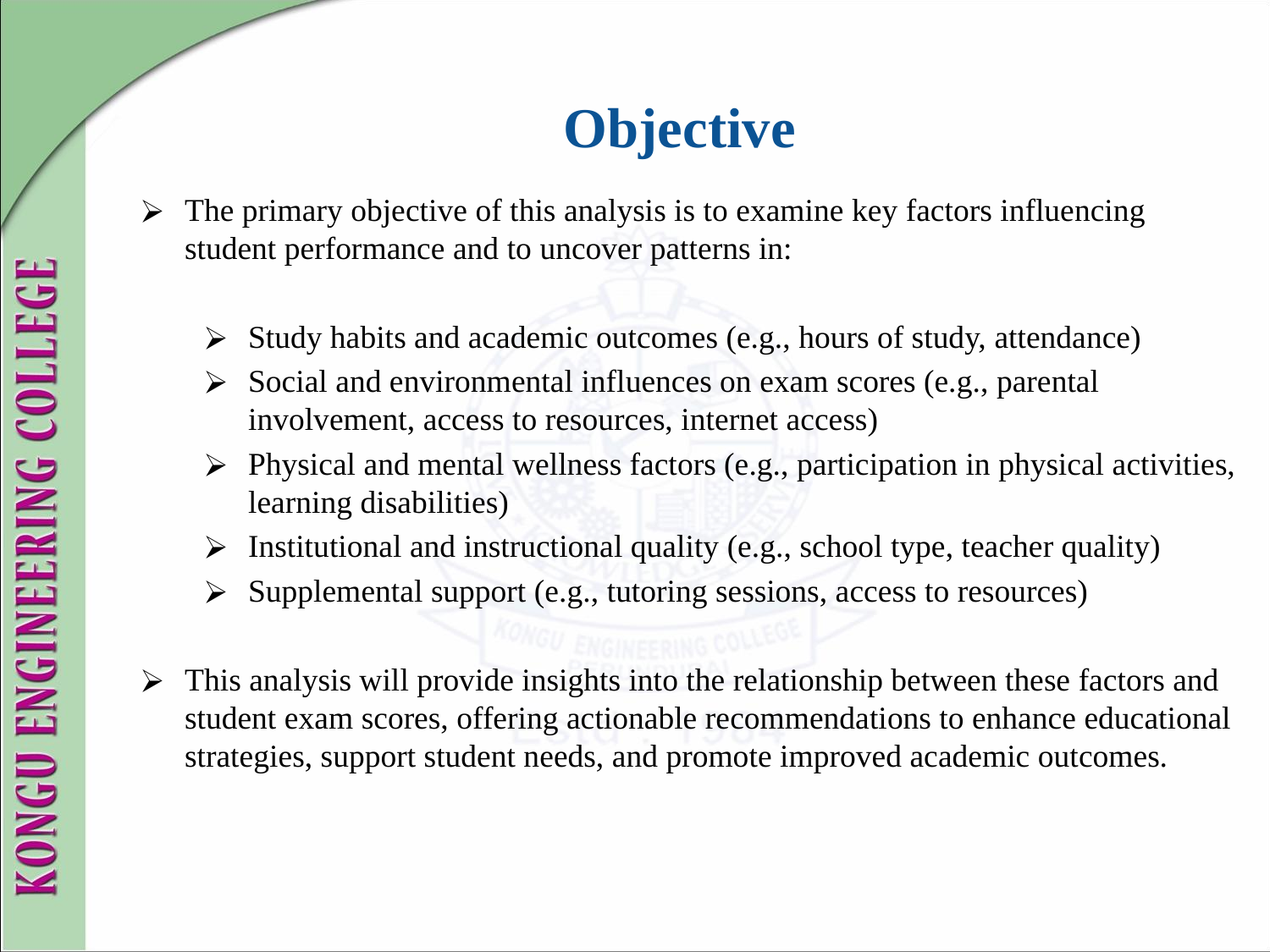

# Objective
The primary objective of this analysis is to examine key factors influencing student performance and to uncover patterns in:

Study habits and academic outcomes (e.g., hours of study, attendance)
Social and environmental influences on exam scores (e.g., parental involvement, access to resources, internet access)
Physical and mental wellness factors (e.g., participation in physical activities, learning disabilities)
Institutional and instructional quality (e.g., school type, teacher quality)
Supplemental support (e.g., tutoring sessions, access to resources)

This analysis will provide insights into the relationship between these factors and student exam scores, offering actionable recommendations to enhance educational strategies, support student needs, and promote improved academic outcomes.